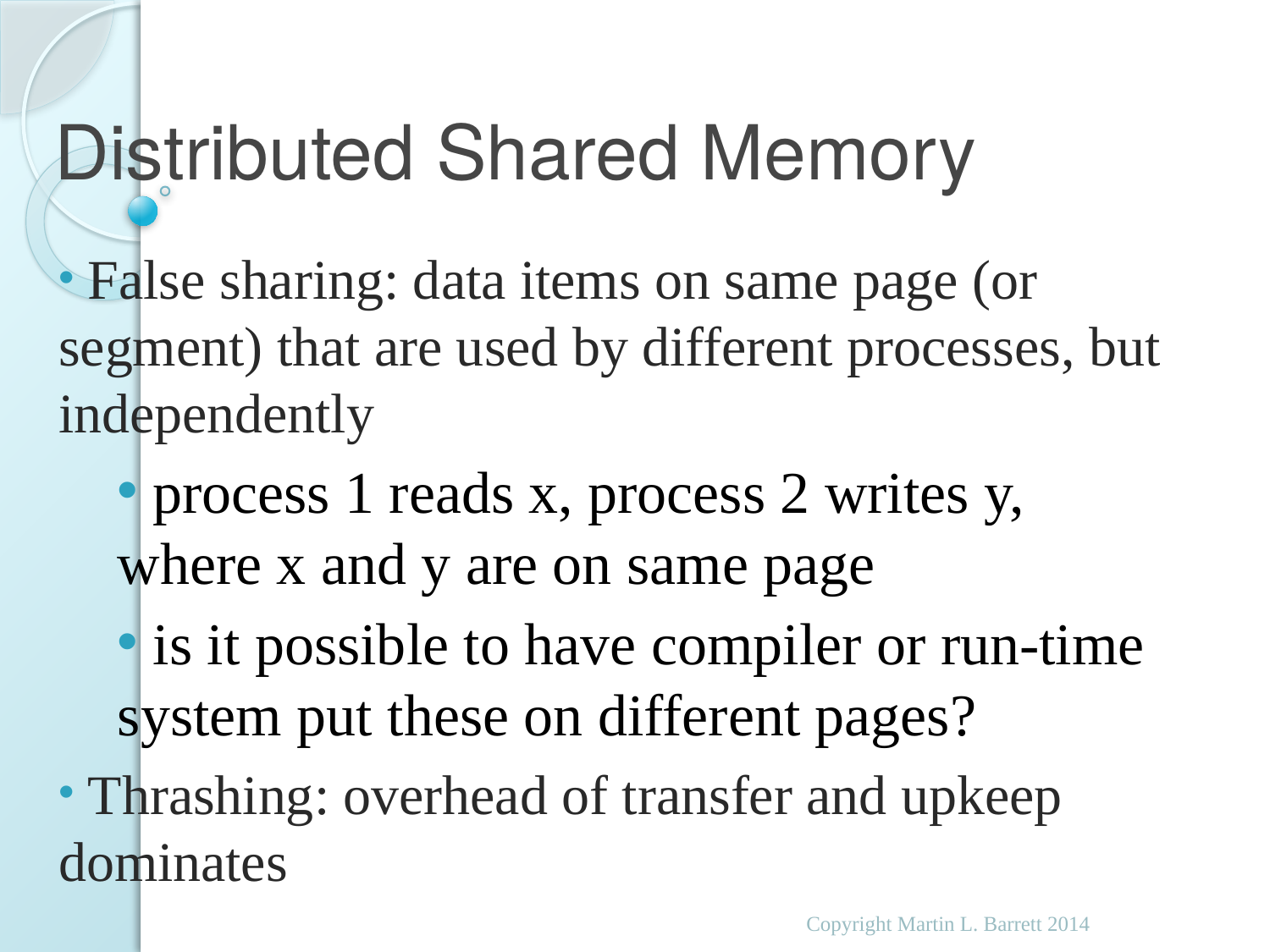

# Distributed Shared Memory
 False sharing: data items on same page (or segment) that are used by different processes, but independently
 process 1 reads x, process 2 writes y, where x and y are on same page
 is it possible to have compiler or run-time system put these on different pages?
 Thrashing: overhead of transfer and upkeep dominates

Copyright Martin L. Barrett 2014